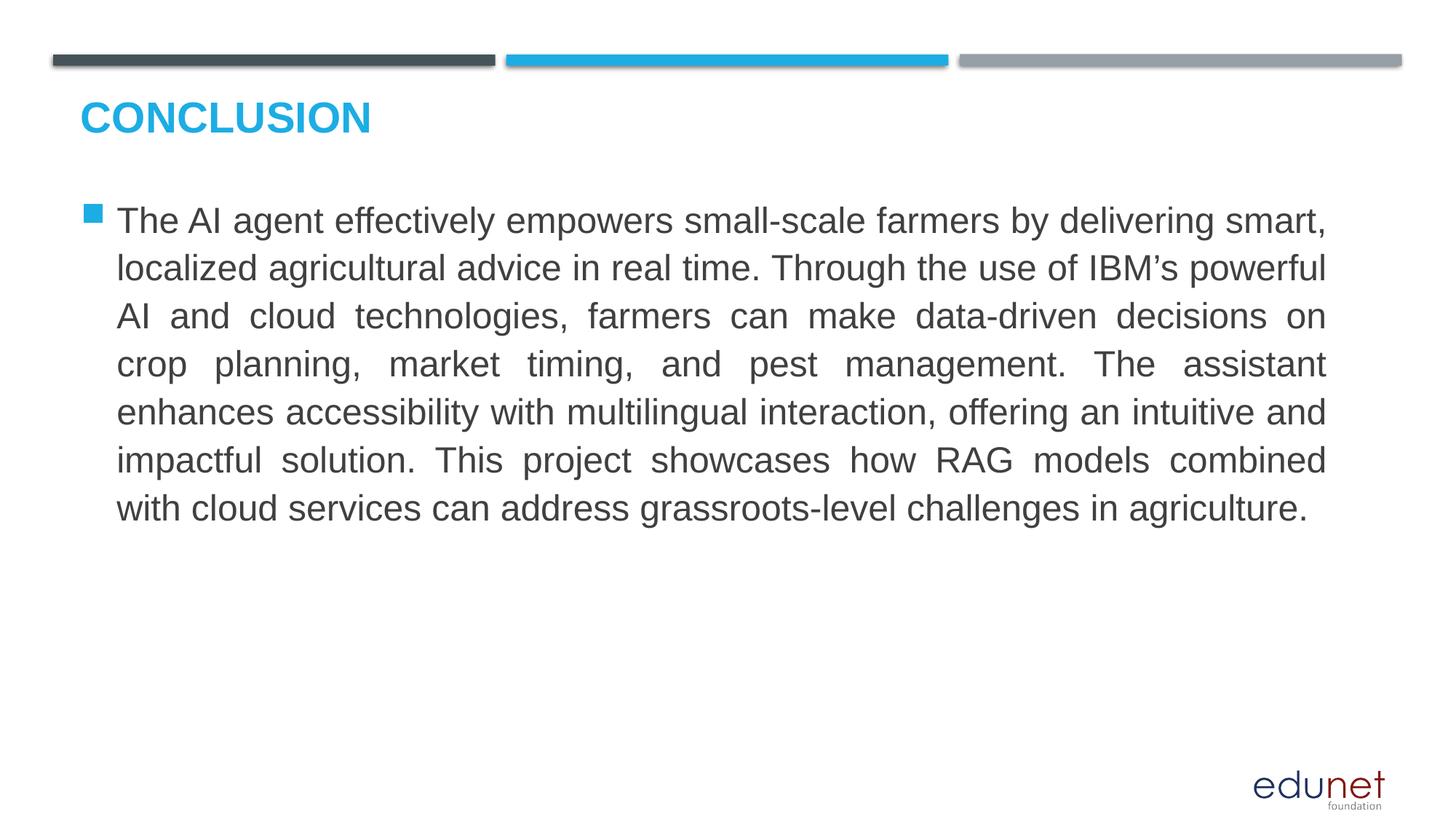

# Conclusion
The AI agent effectively empowers small-scale farmers by delivering smart, localized agricultural advice in real time. Through the use of IBM’s powerful AI and cloud technologies, farmers can make data-driven decisions on crop planning, market timing, and pest management. The assistant enhances accessibility with multilingual interaction, offering an intuitive and impactful solution. This project showcases how RAG models combined with cloud services can address grassroots-level challenges in agriculture.